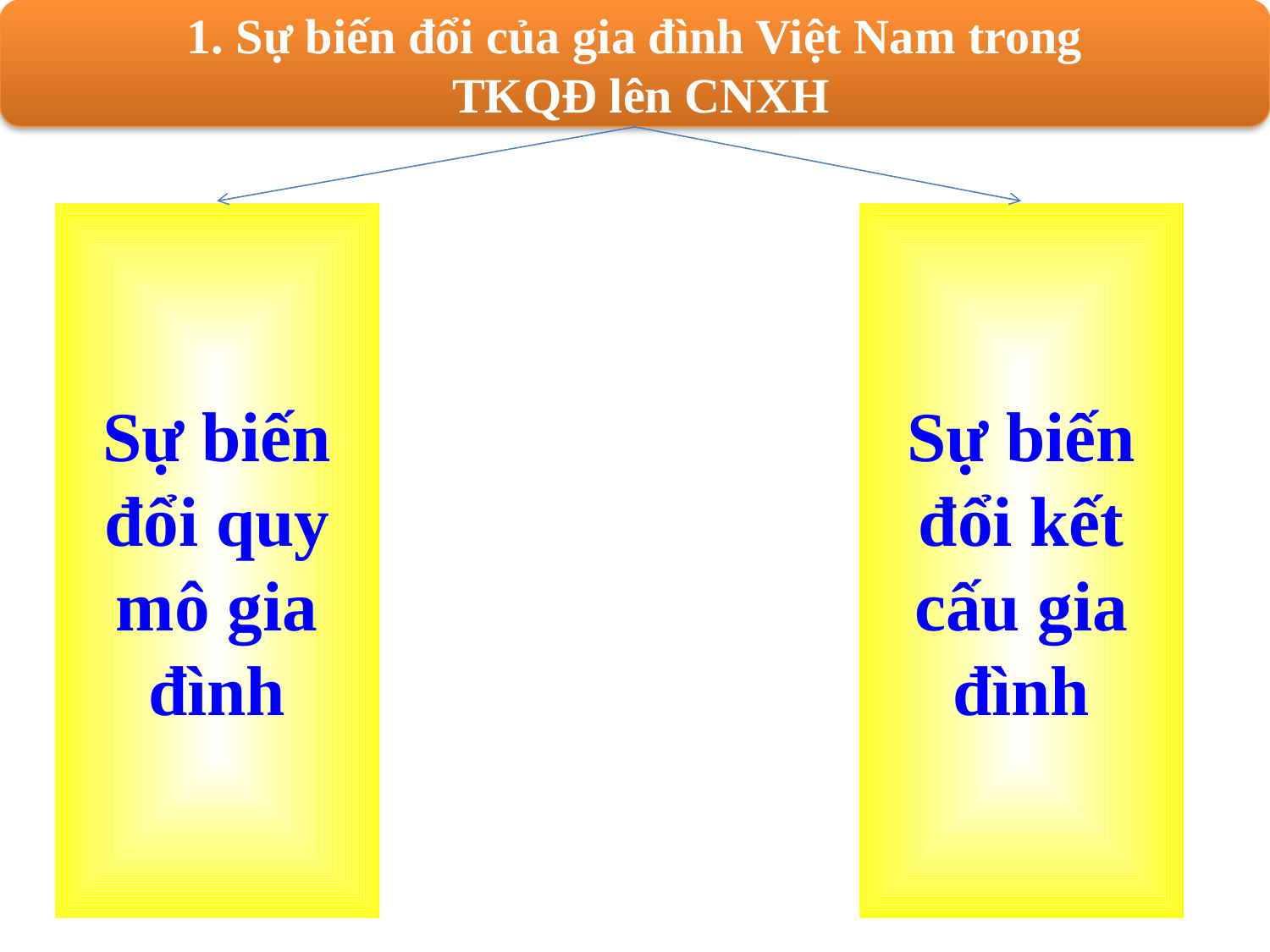

1. Sự biến đổi của gia đình Việt Nam trong
 TKQĐ lên CNXH
Sự biến đổi quy mô gia đình
Sự biến đổi kết cấu gia đình